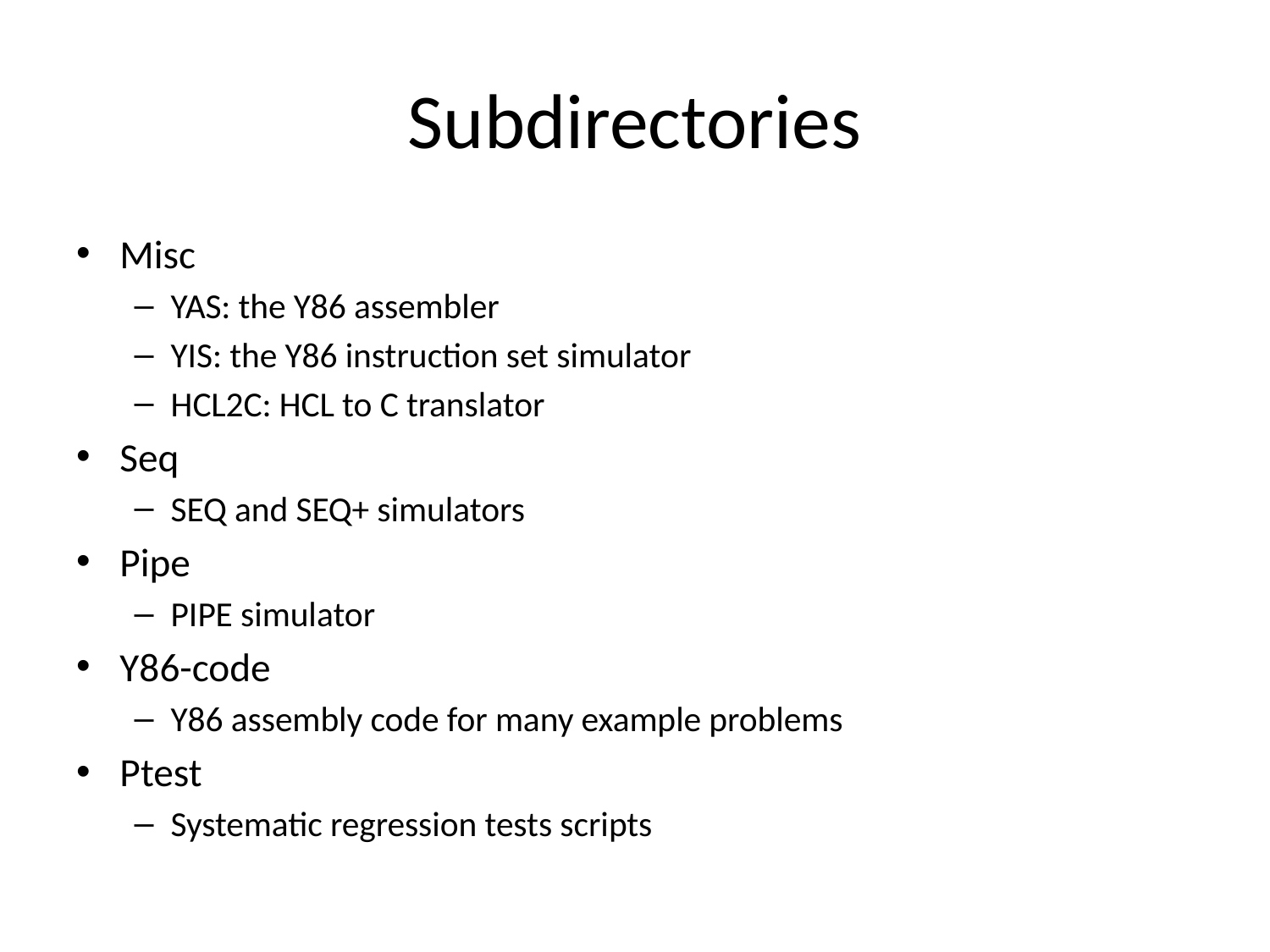

# Subdirectories
Misc
YAS: the Y86 assembler
YIS: the Y86 instruction set simulator
HCL2C: HCL to C translator
Seq
SEQ and SEQ+ simulators
Pipe
PIPE simulator
Y86-code
Y86 assembly code for many example problems
Ptest
Systematic regression tests scripts